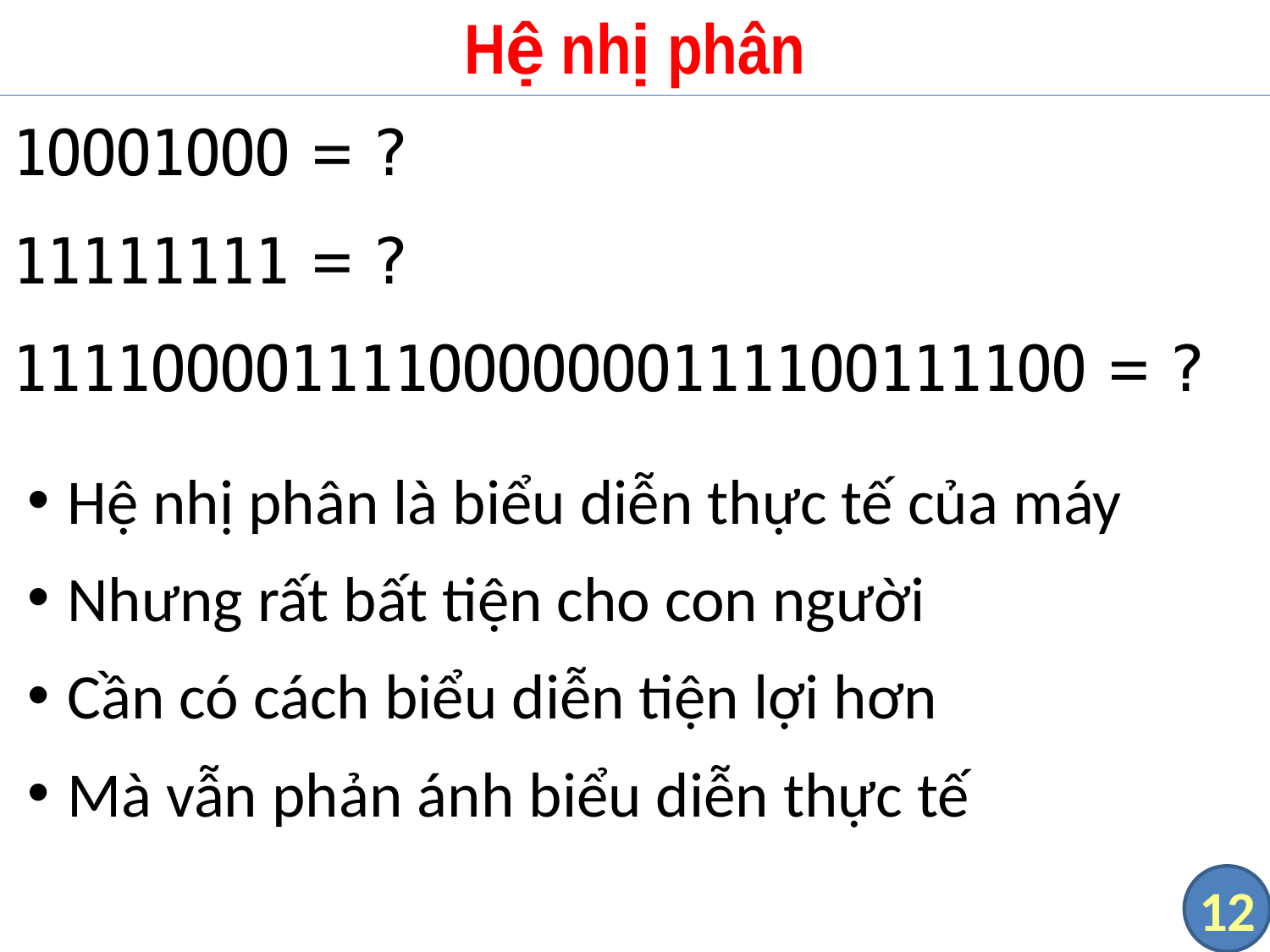

# Hệ nhị phân
10001000 = ?
11111111 = ?
1111000011110000000111100111100 = ?
Hệ nhị phân là biểu diễn thực tế của máy
Nhưng rất bất tiện cho con người
Cần có cách biểu diễn tiện lợi hơn
Mà vẫn phản ánh biểu diễn thực tế
12